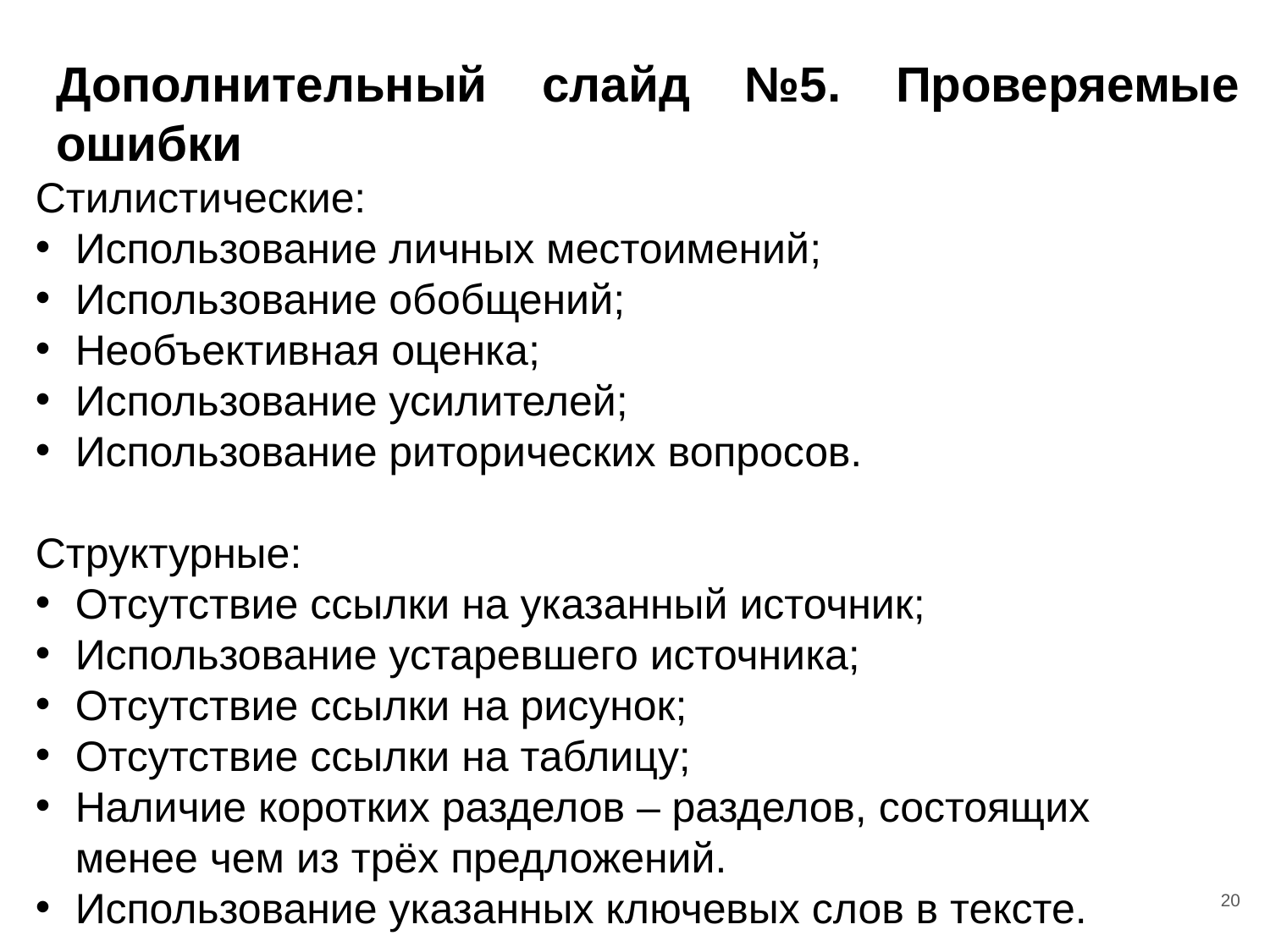

# Дополнительный слайд №5. Проверяемые ошибки
Стилистические:
Использование личных местоимений;
Использование обобщений;
Необъективная оценка;
Использование усилителей;
Использование риторических вопросов.

Структурные:
Отсутствие ссылки на указанный источник;
Использование устаревшего источника;
Отсутствие ссылки на рисунок;
Отсутствие ссылки на таблицу;
Наличие коротких разделов – разделов, состоящих менее чем из трёх предложений.
Использование указанных ключевых слов в тексте.
20